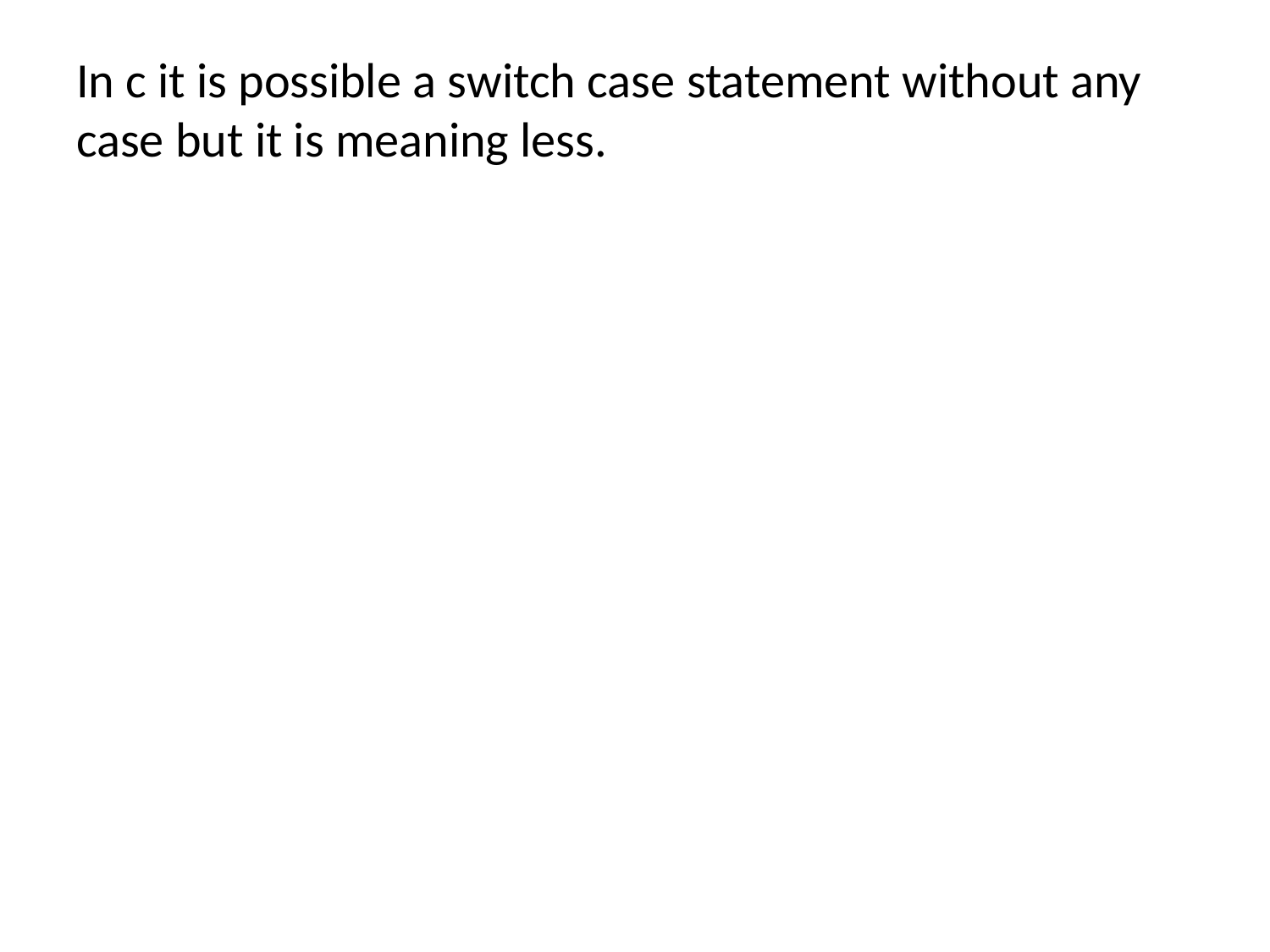

In c it is possible a switch case statement without any case but it is meaning less.